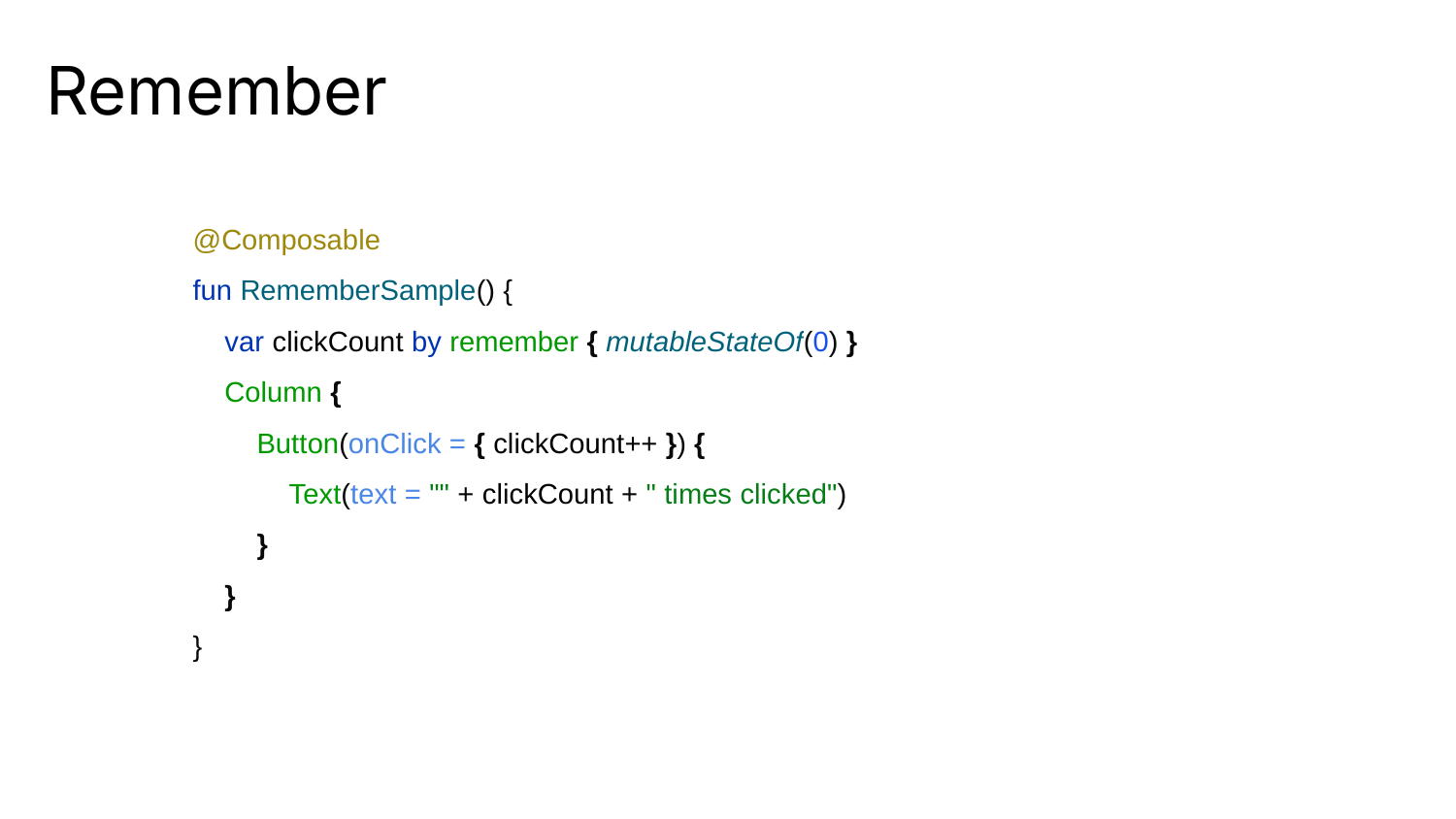

# Remember
@Composable
fun RememberSample() {
    var clickCount by remember { mutableStateOf(0) }
    Column {
        Button(onClick = { clickCount++ }) {
            Text(text = "" + clickCount + " times clicked")
        }
    }
}